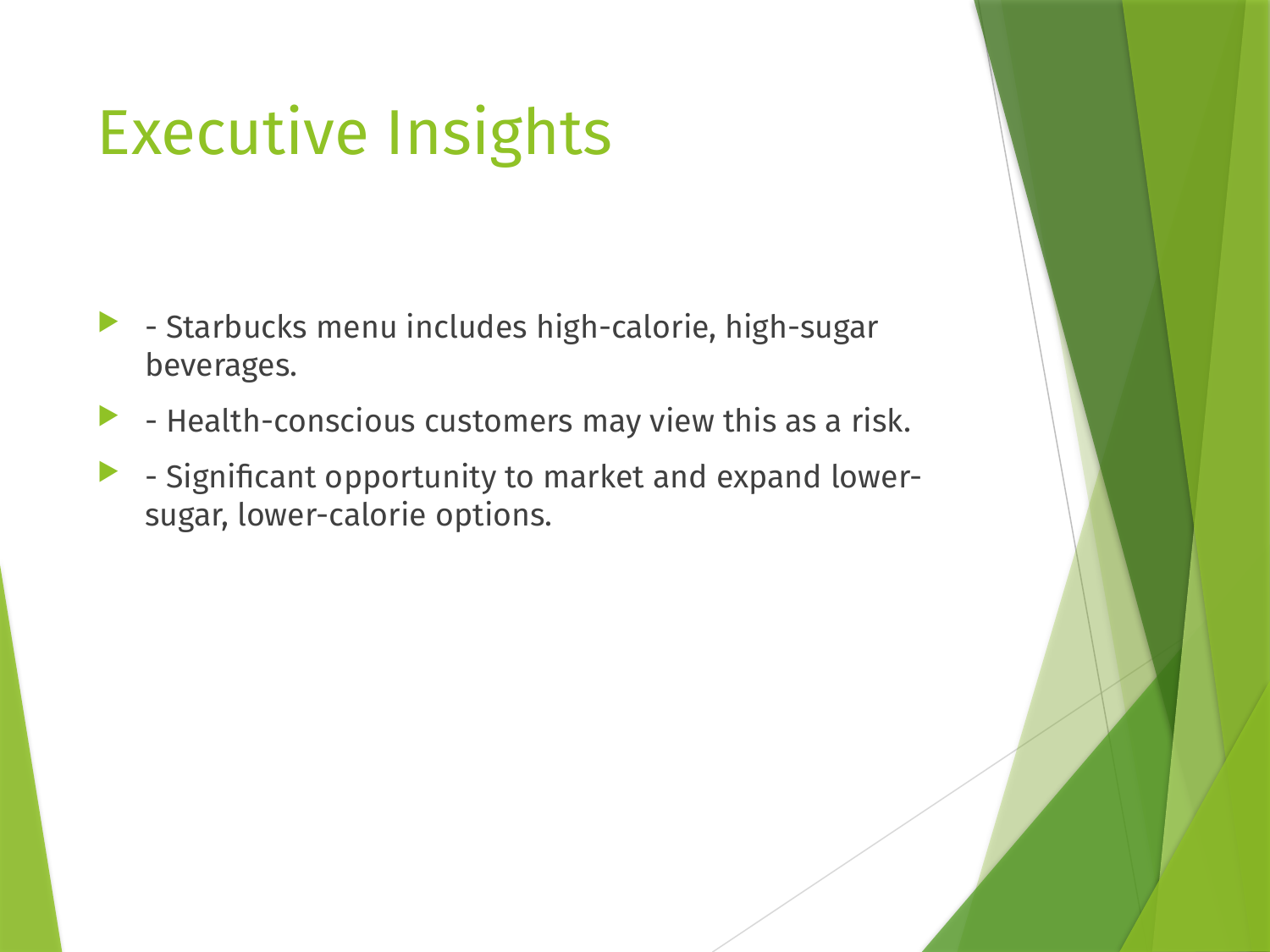

# Executive Insights
- Starbucks menu includes high-calorie, high-sugar beverages.
- Health-conscious customers may view this as a risk.
- Significant opportunity to market and expand lower-sugar, lower-calorie options.